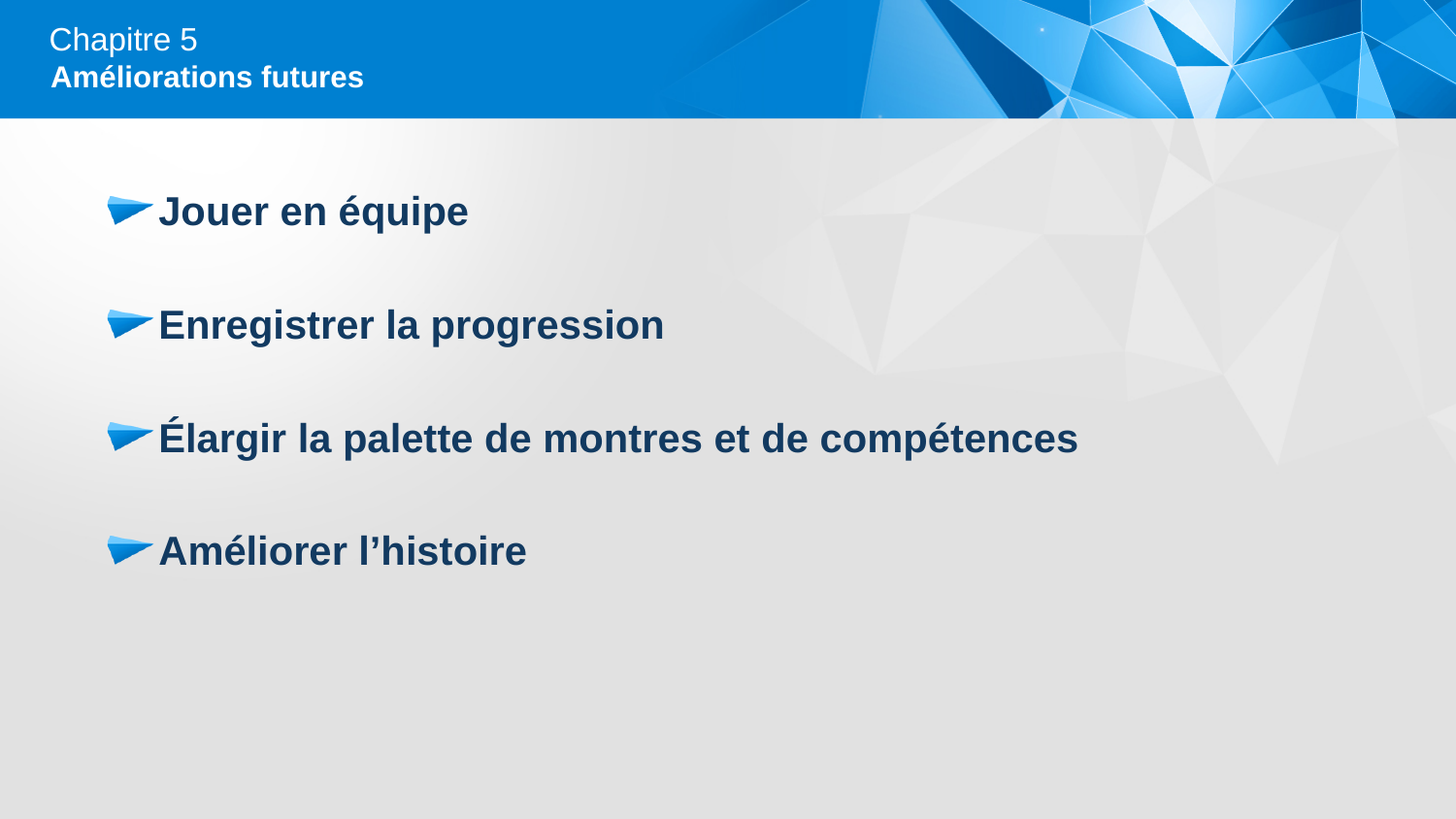

# Chapitre 5
Améliorations futures
Jouer en équipe

Enregistrer la progression

Élargir la palette de montres et de compétences

Améliorer l’histoire